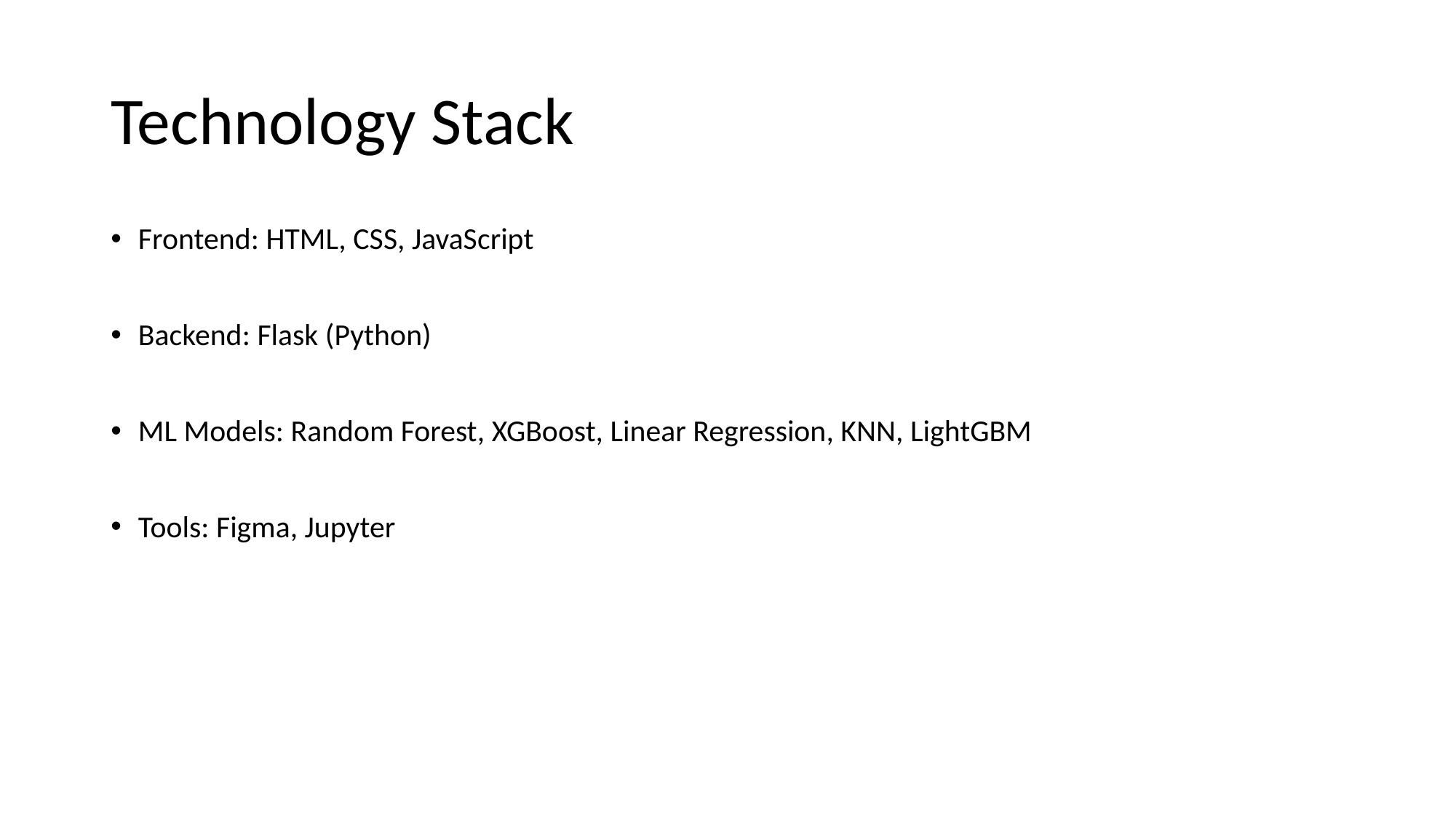

# Technology Stack
Frontend: HTML, CSS, JavaScript

Backend: Flask (Python)

ML Models: Random Forest, XGBoost, Linear Regression, KNN, LightGBM

Tools: Figma, Jupyter